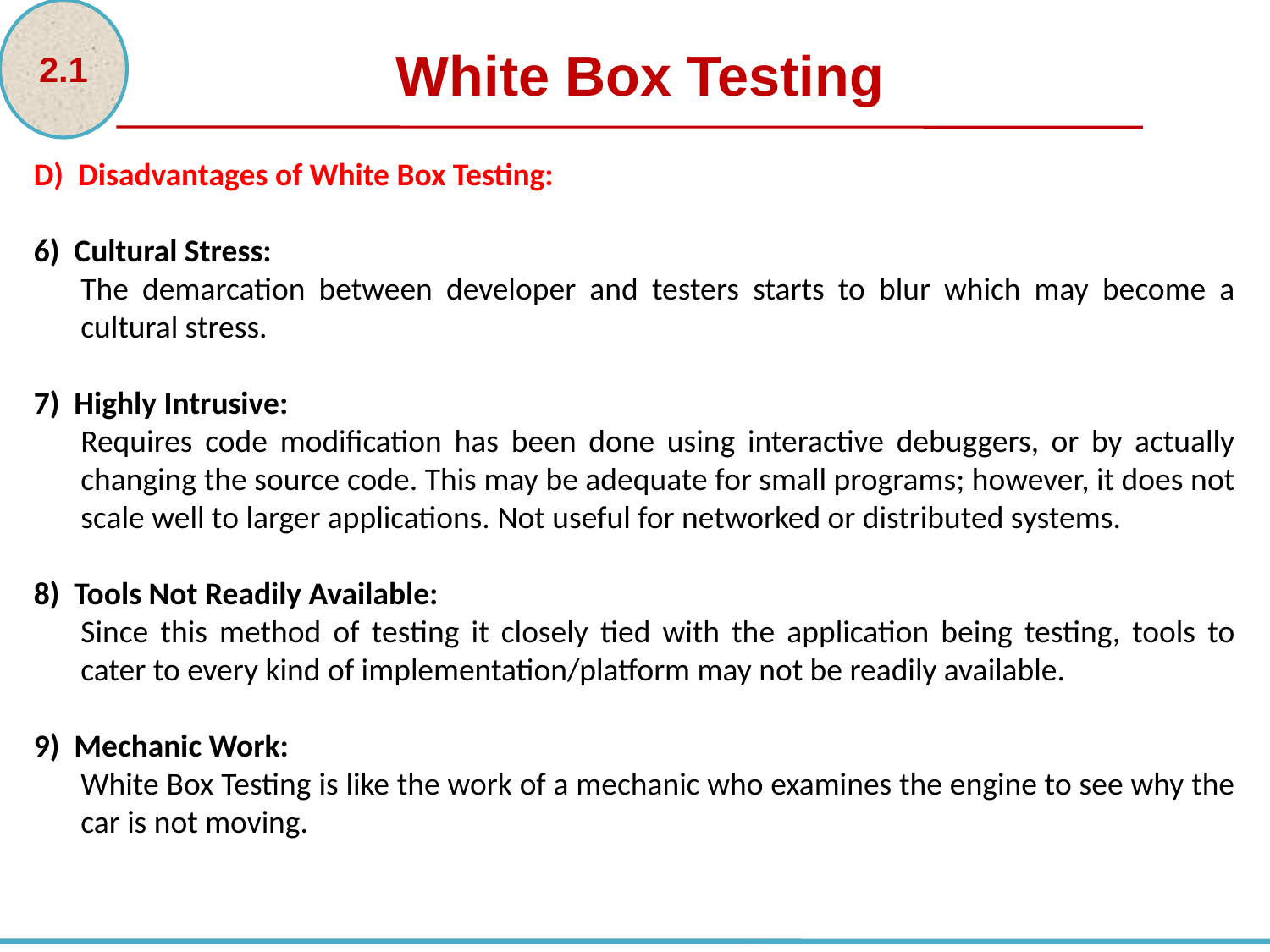

2.1
White Box Testing
D)  Disadvantages of White Box Testing:

6)  Cultural Stress:
The demarcation between developer and testers starts to blur which may become a cultural stress.

7)  Highly Intrusive:
Requires code modification has been done using interactive debuggers, or by actually changing the source code. This may be adequate for small programs; however, it does not scale well to larger applications. Not useful for networked or distributed systems.

8)  Tools Not Readily Available:
Since this method of testing it closely tied with the application being testing, tools to cater to every kind of implementation/platform may not be readily available.

9)  Mechanic Work:
White Box Testing is like the work of a mechanic who examines the engine to see why the car is not moving.